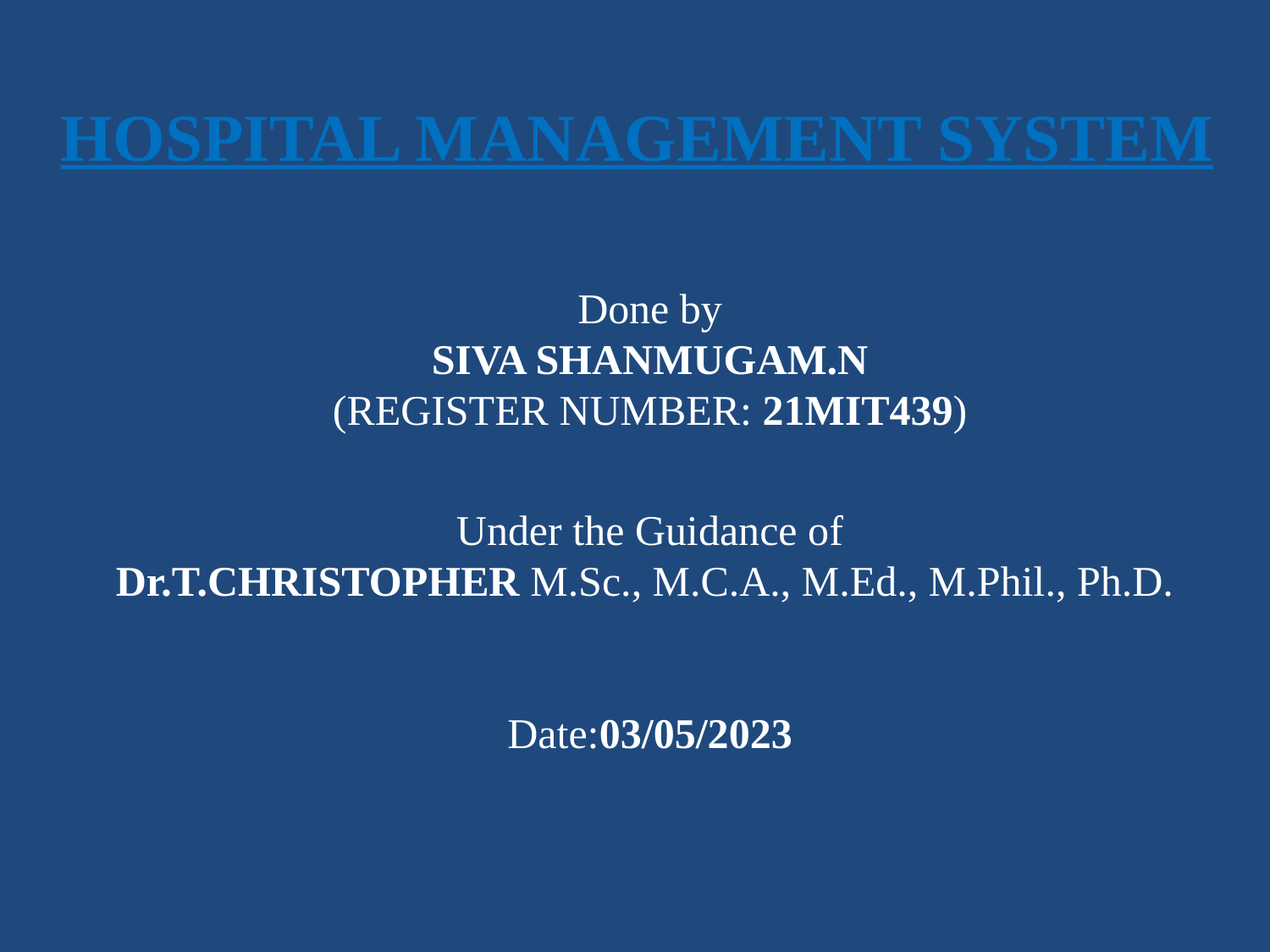

HOSPITAL MANAGEMENT SYSTEM
Done by
SIVA SHANMUGAM.N
 (REGISTER NUMBER: 21MIT439)
Under the Guidance of
Dr.T.CHRISTOPHER M.Sc., M.C.A., M.Ed., M.Phil., Ph.D.

Date:03/05/2023